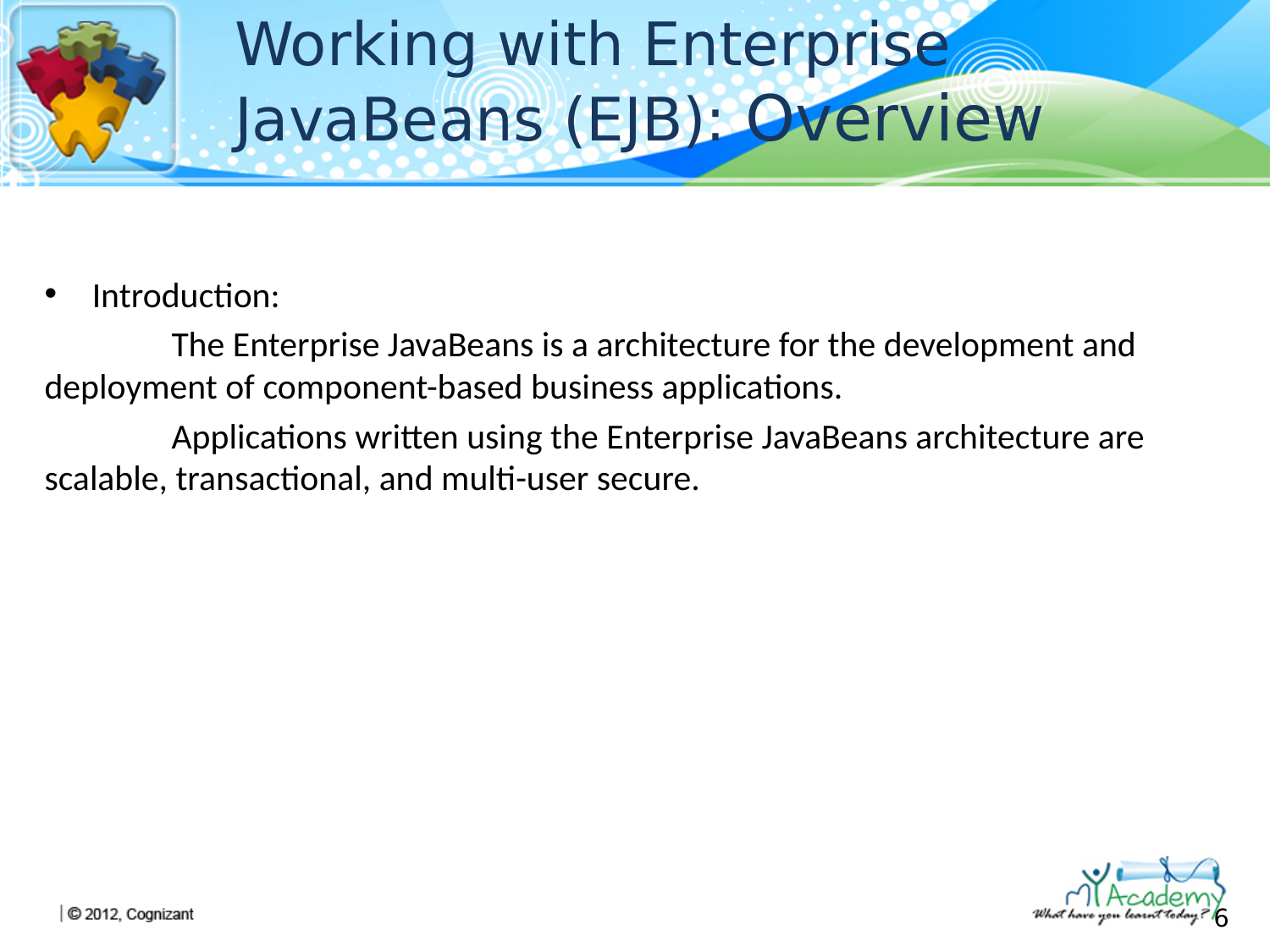

# Working with Enterprise JavaBeans (EJB): Overview
Introduction:
	The Enterprise JavaBeans is a architecture for the development and deployment of component-based business applications.
	Applications written using the Enterprise JavaBeans architecture are scalable, transactional, and multi-user secure.
6